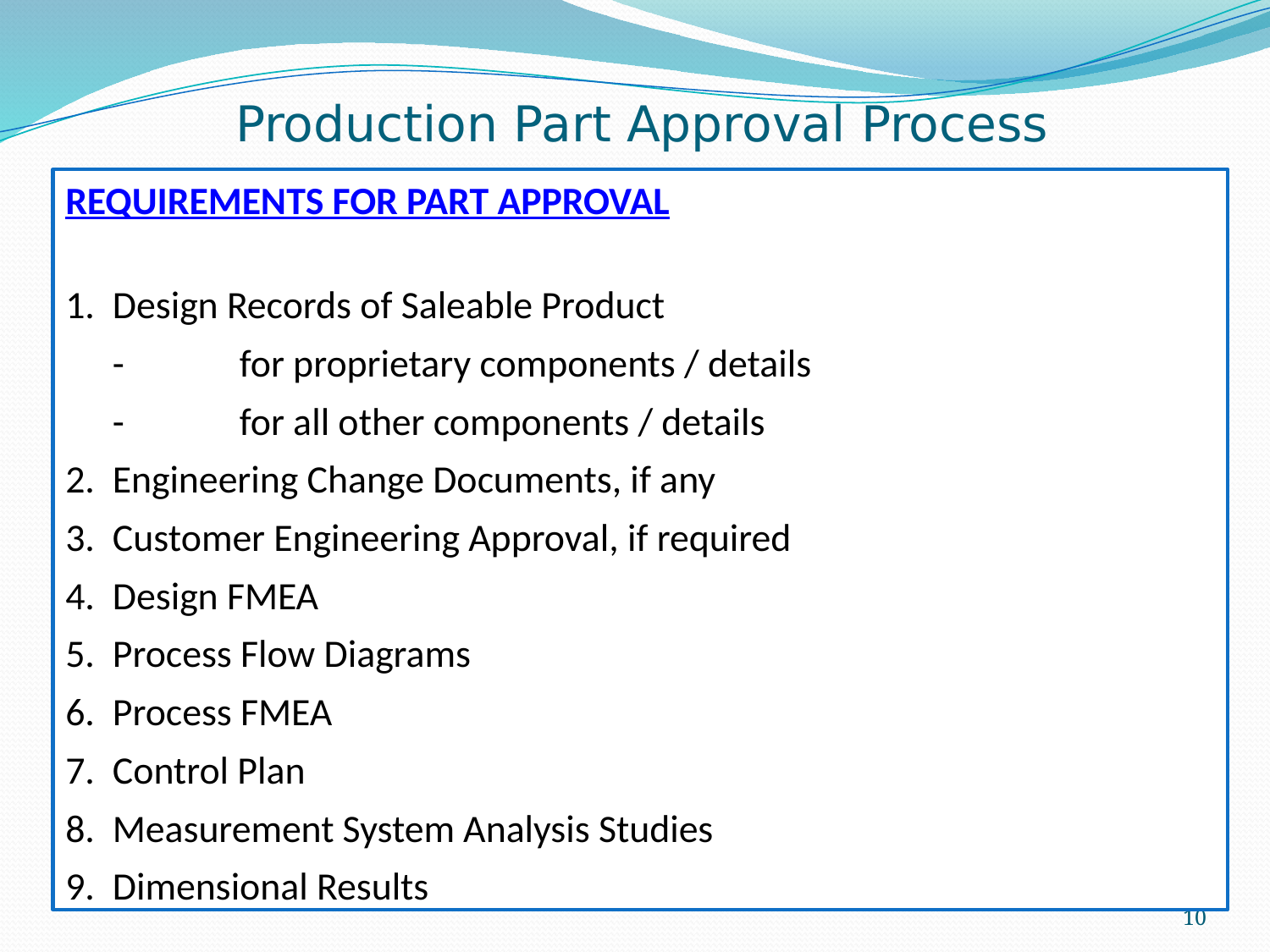

Production Part Approval Process
REQUIREMENTS FOR PART APPROVAL

1.	Design Records of Saleable Product
	-	for proprietary components / details
	-	for all other components / details
2.	Engineering Change Documents, if any
3.	Customer Engineering Approval, if required
4.	Design FMEA
5.	Process Flow Diagrams
6.	Process FMEA
7.	Control Plan
8.	Measurement System Analysis Studies
9.	Dimensional Results

10